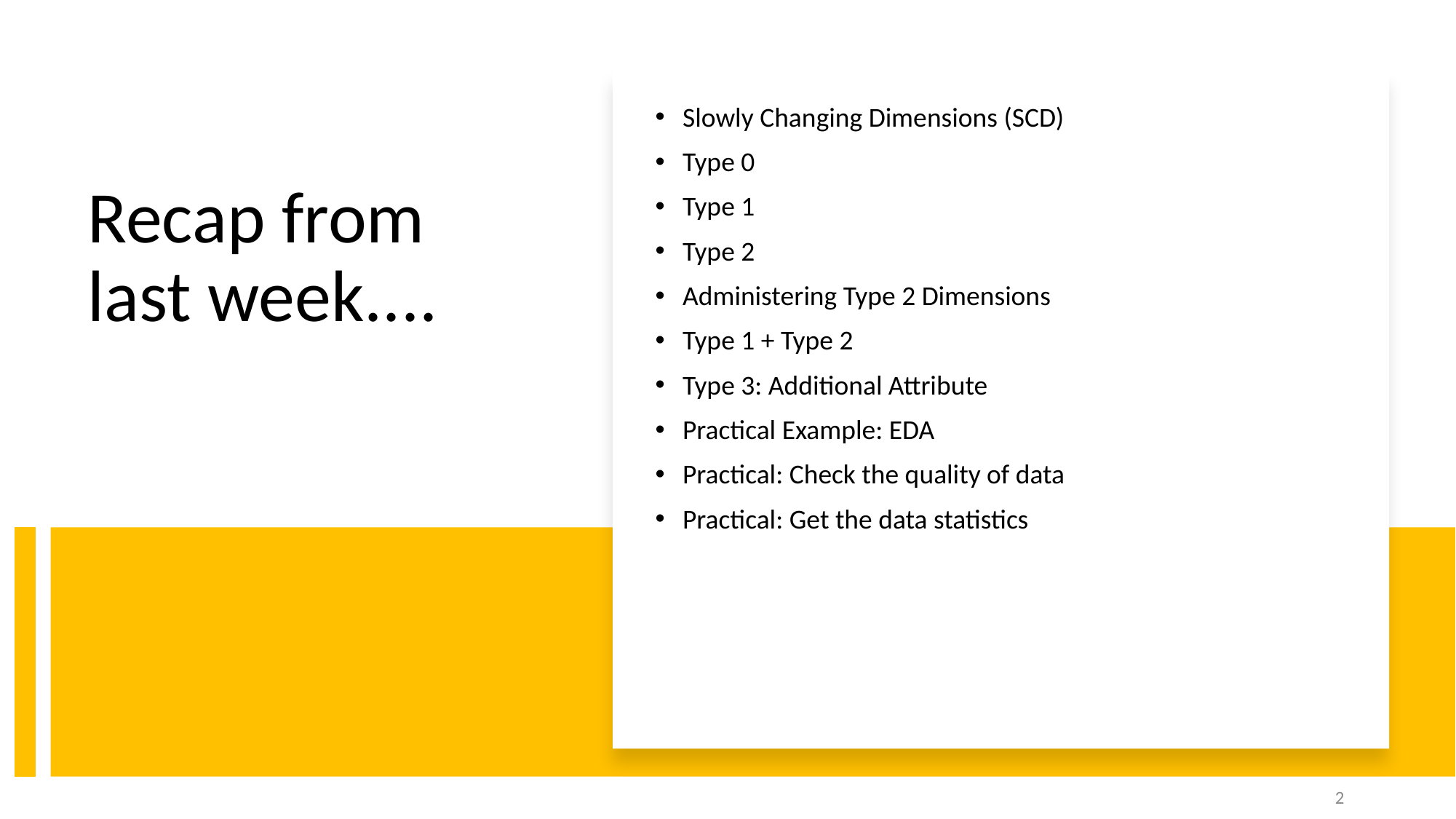

Prct

Slowly Changing Dimensions (SCD)
Type 0
Type 1
Type 2
Administering Type 2 Dimensions
Type 1 + Type 2
Type 3: Additional Attribute
Practical Example: EDA
Practical: Check the quality of data
Practical: Get the data statistics

# Recap from last week....

2